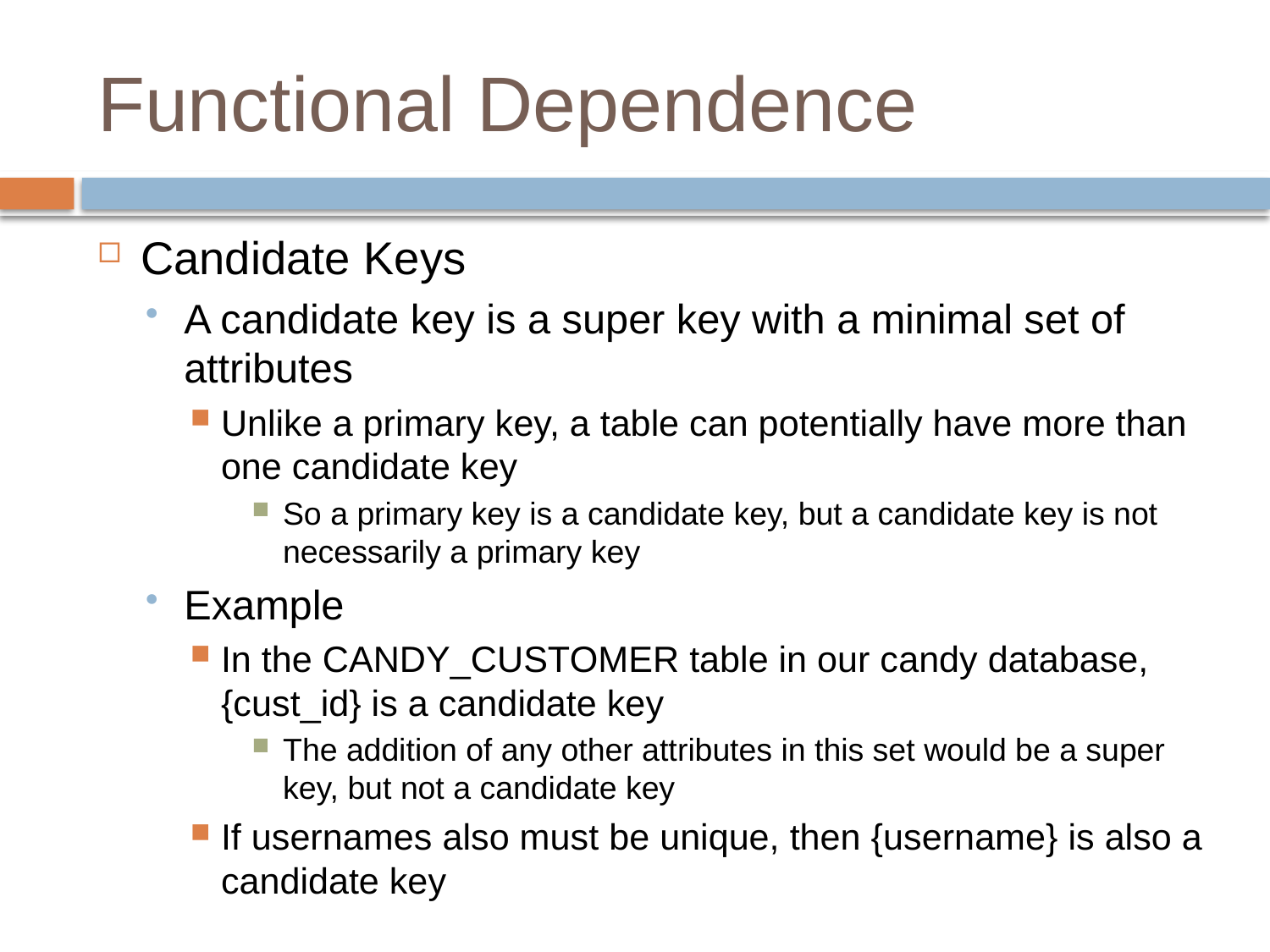

# Functional Dependence
Candidate Keys
A candidate key is a super key with a minimal set of attributes
Unlike a primary key, a table can potentially have more than one candidate key
So a primary key is a candidate key, but a candidate key is not necessarily a primary key
Example
In the CANDY_CUSTOMER table in our candy database, {cust_id} is a candidate key
The addition of any other attributes in this set would be a super key, but not a candidate key
If usernames also must be unique, then {username} is also a candidate key